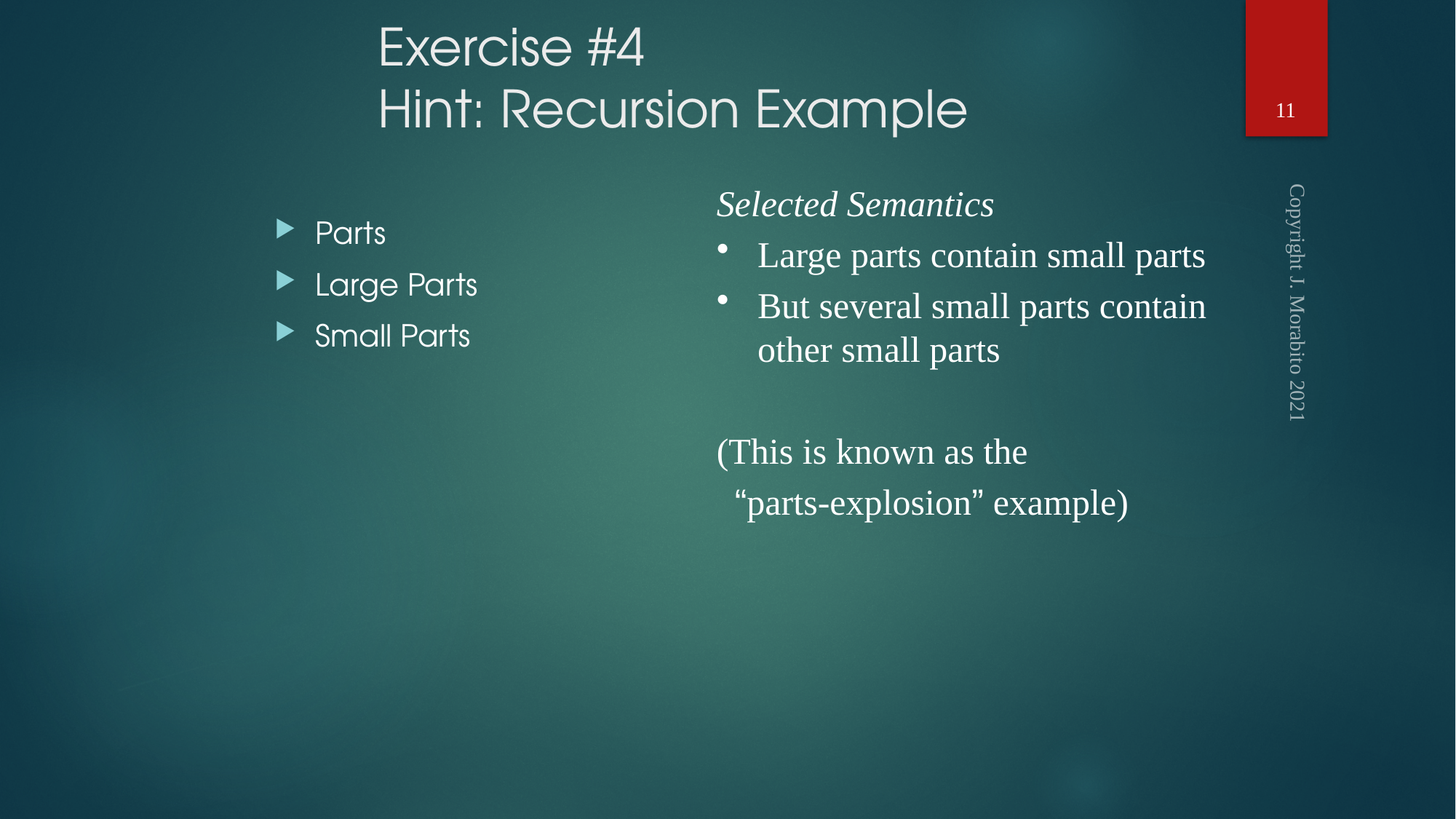

# Exercise #4 Hint: Recursion Example
11
Selected Semantics
Large parts contain small parts
But several small parts contain other small parts

(This is known as the
  “parts-explosion” example)
Parts
Large Parts
Small Parts
Copyright J. Morabito 2021